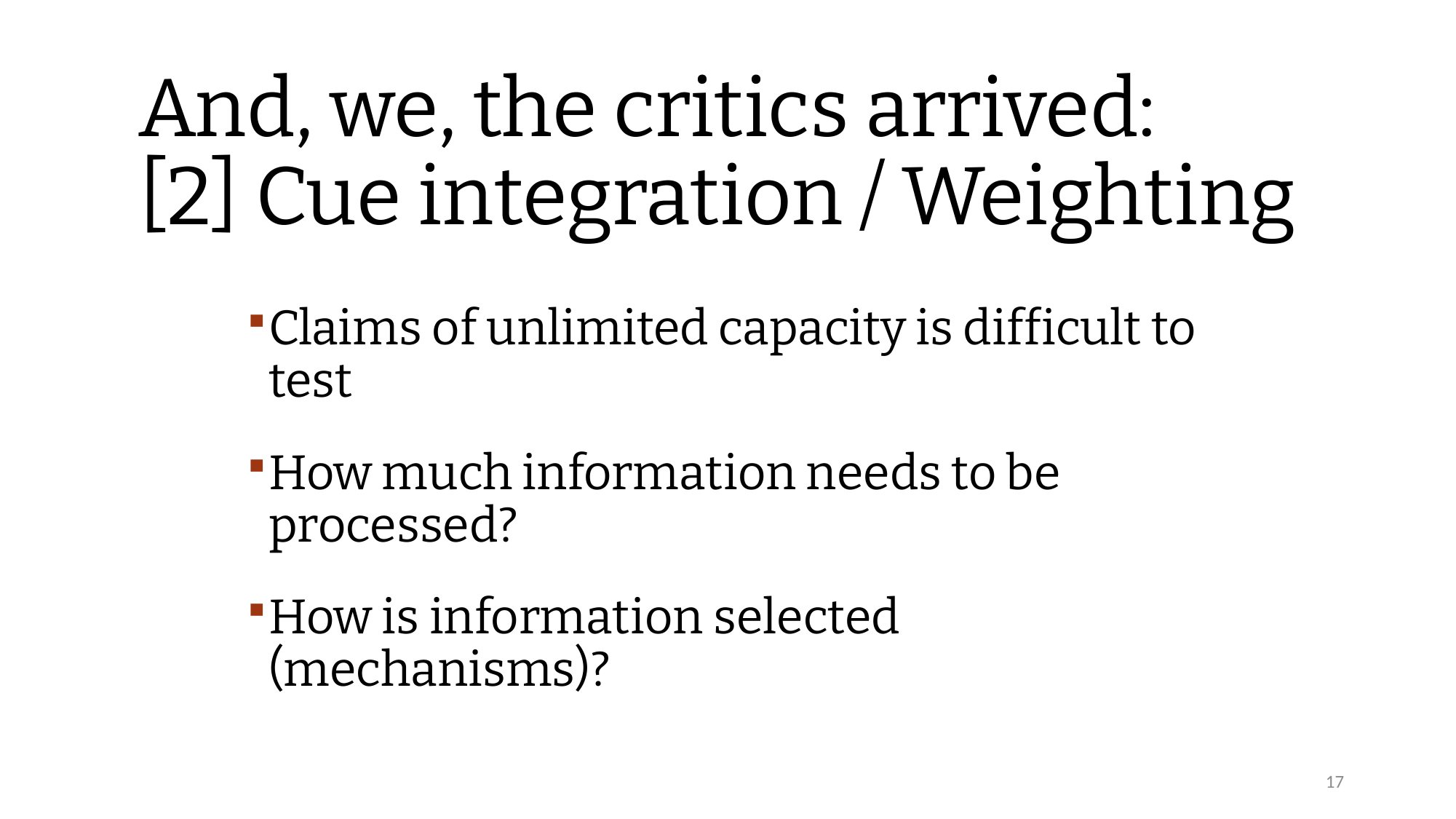

# And, we, the critics arrived: [2] Cue integration / Weighting
Claims of unlimited capacity is difficult to test
How much information needs to be processed?
How is information selected (mechanisms)?
17